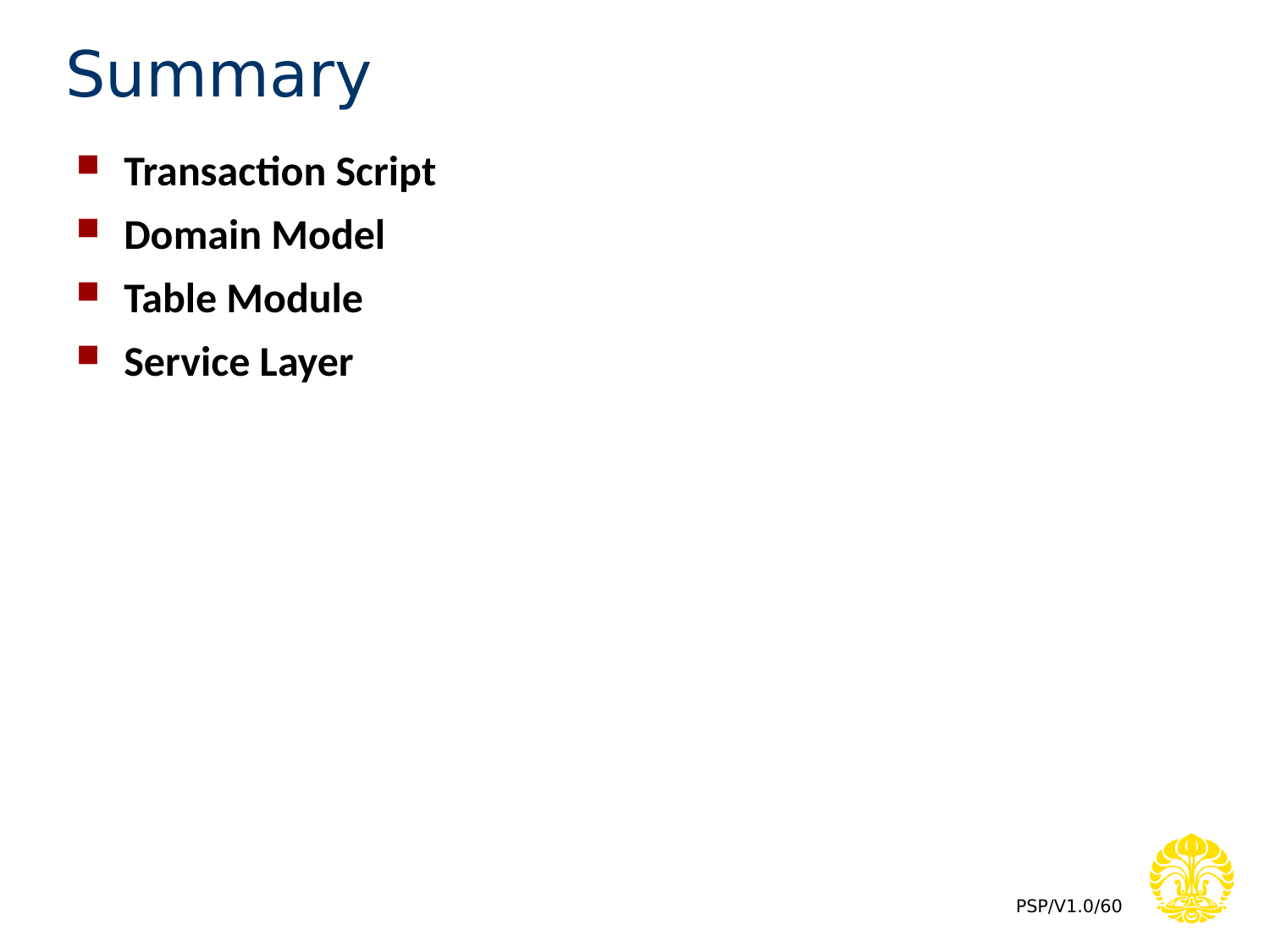

# Summary
Transaction Script
Domain Model
Table Module
Service Layer